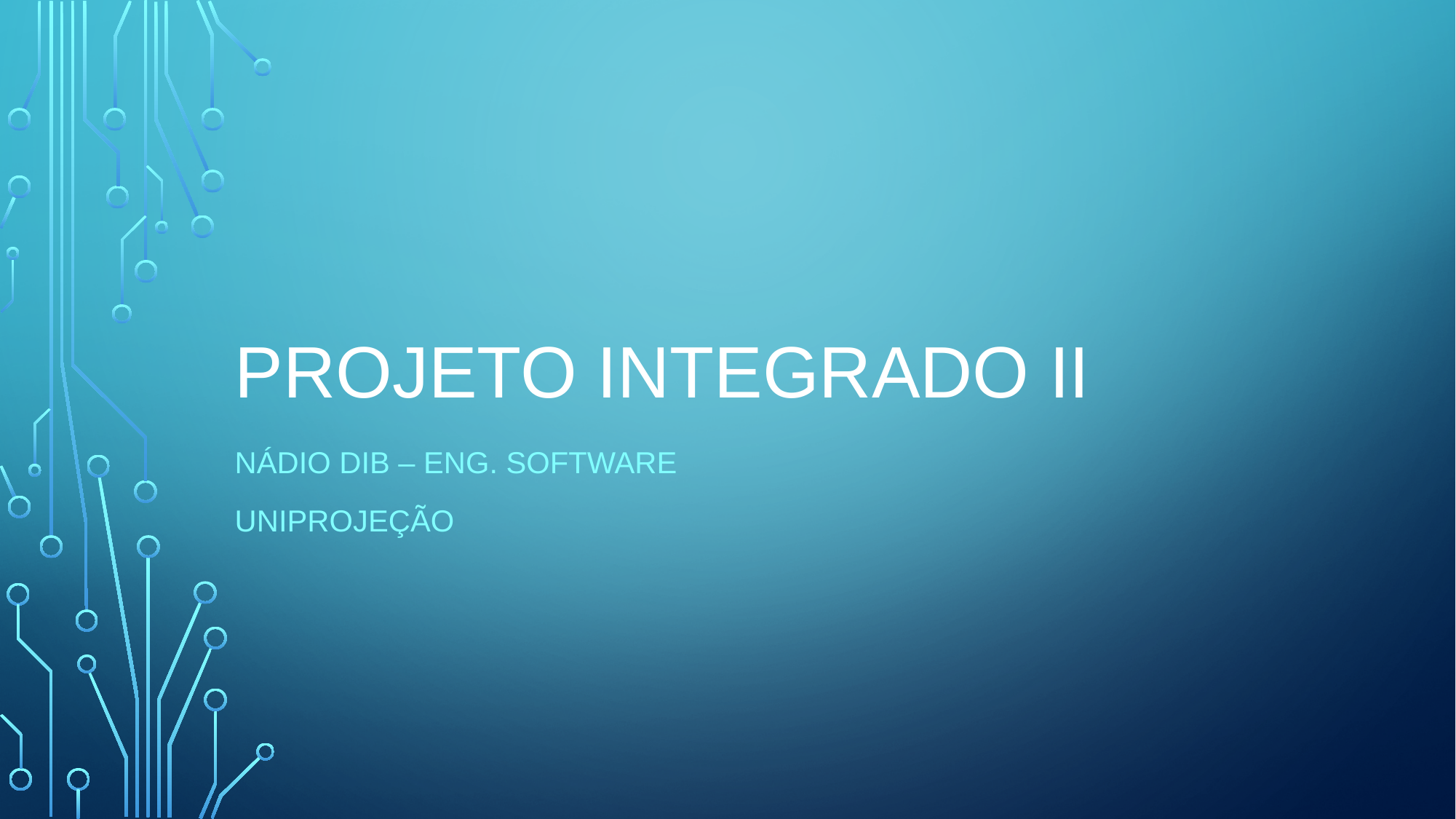

# Projeto Integrado II
Nádio dib – Eng. Software
Uniprojeção